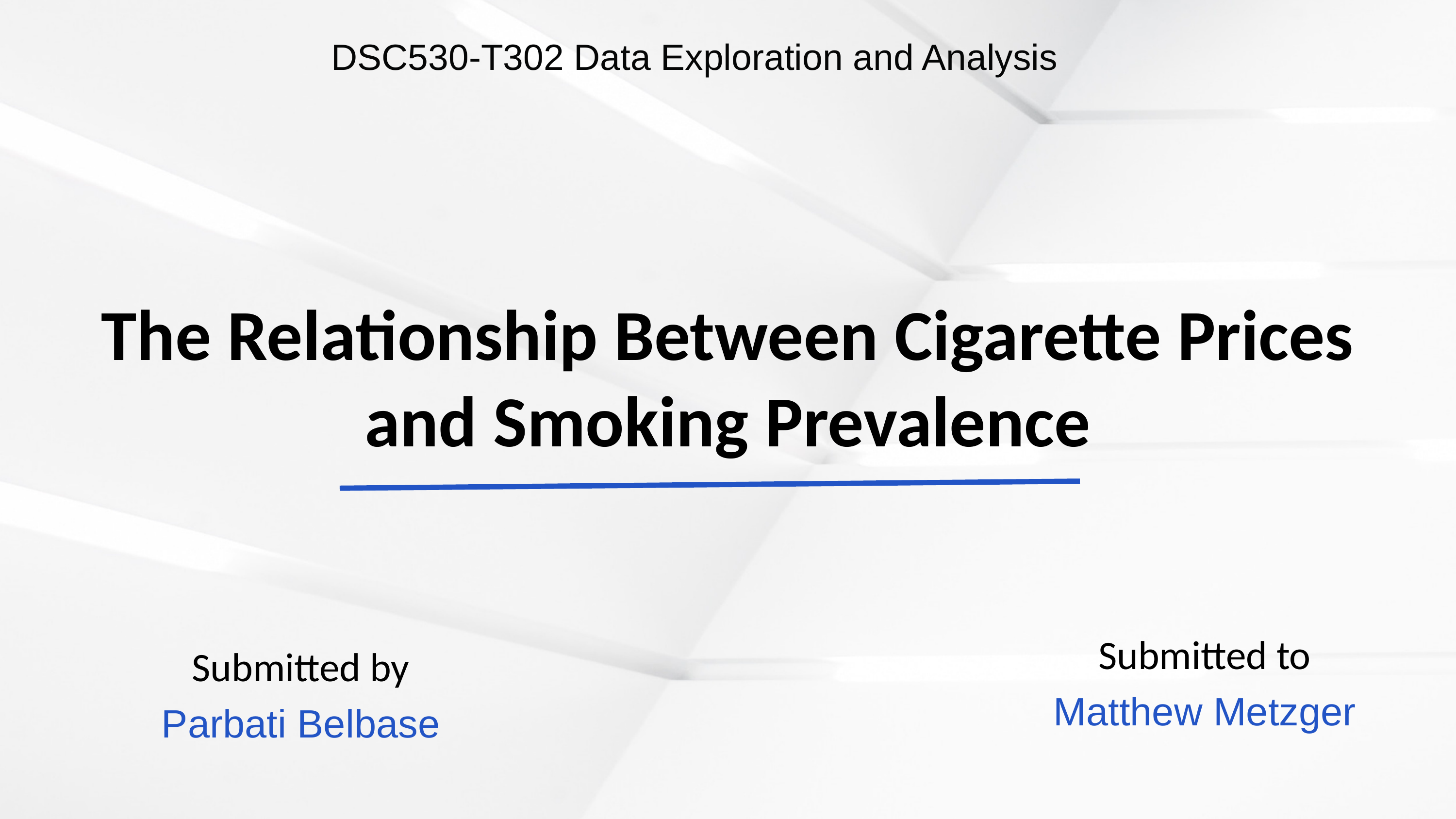

DSC530-T302 Data Exploration and Analysis
The Relationship Between Cigarette Prices and Smoking Prevalence

Submitted to
Matthew Metzger
Submitted by
Parbati Belbase